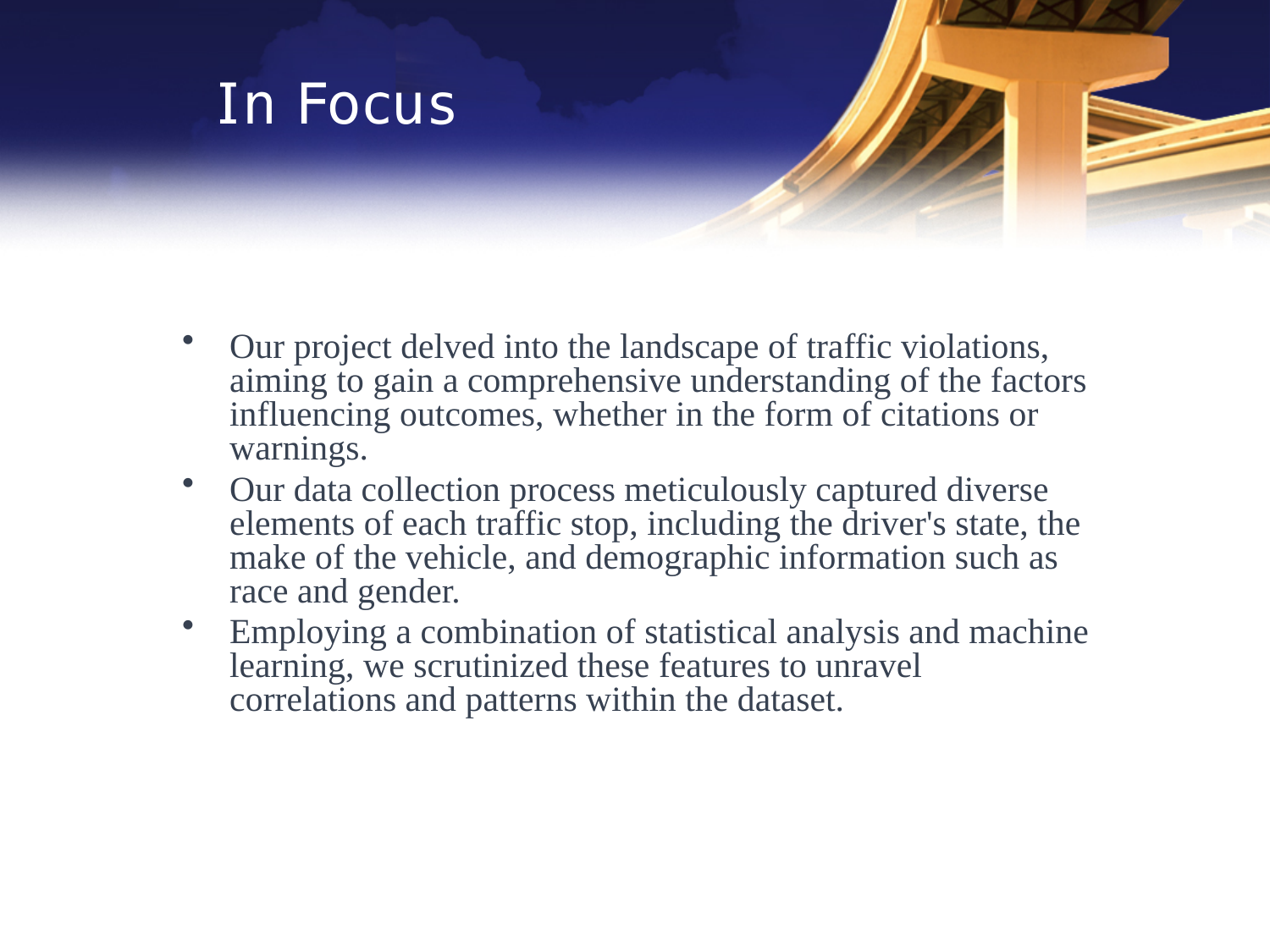

# In Focus
Our project delved into the landscape of traffic violations, aiming to gain a comprehensive understanding of the factors influencing outcomes, whether in the form of citations or warnings.
Our data collection process meticulously captured diverse elements of each traffic stop, including the driver's state, the make of the vehicle, and demographic information such as race and gender.
Employing a combination of statistical analysis and machine learning, we scrutinized these features to unravel correlations and patterns within the dataset.